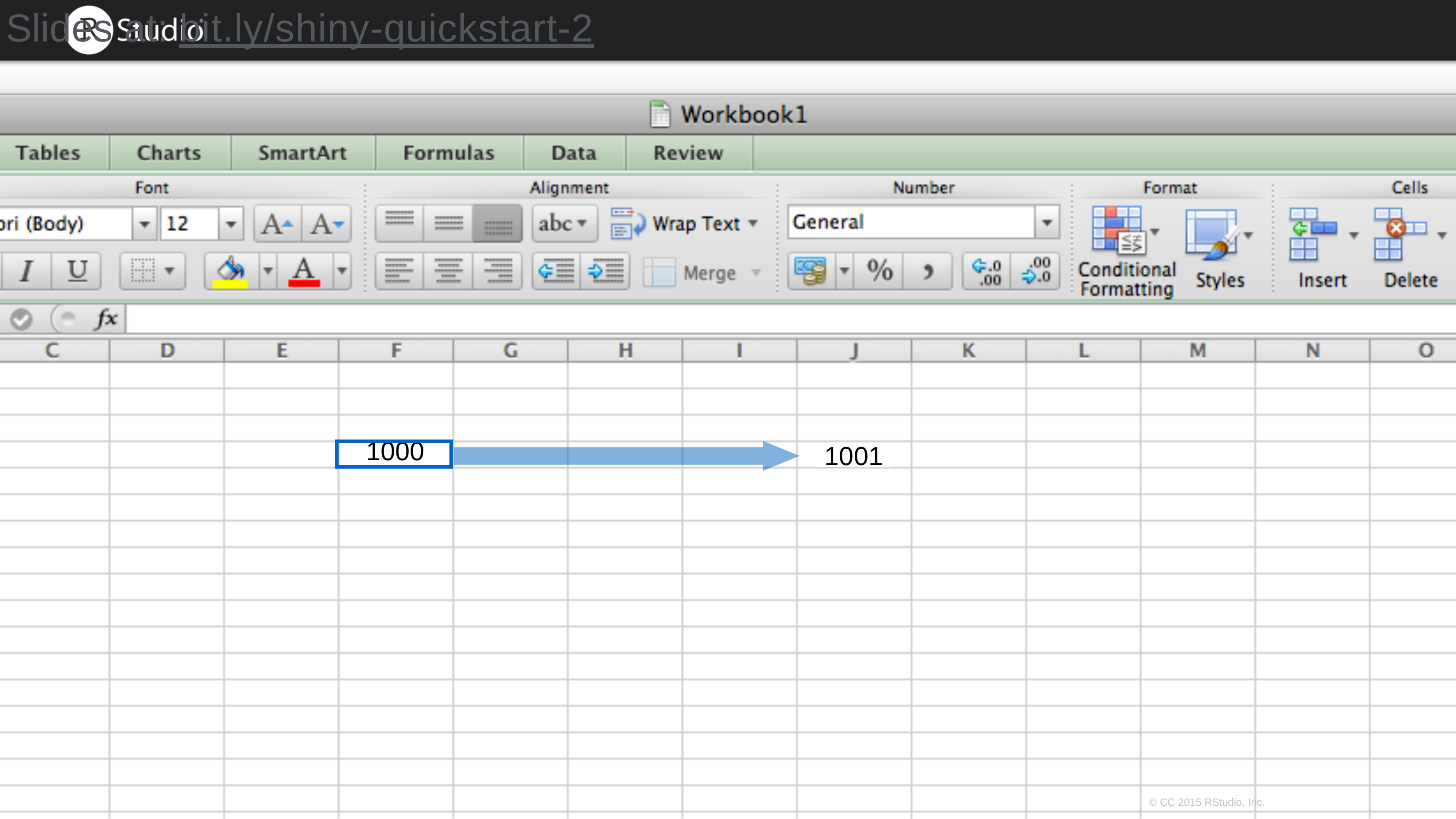

# Slides at: bit.ly/shiny-quickstart-2

1001
999
1000

|  | 1000 |  |
| --- | --- | --- |

© CC 2015 RStudio, Inc.